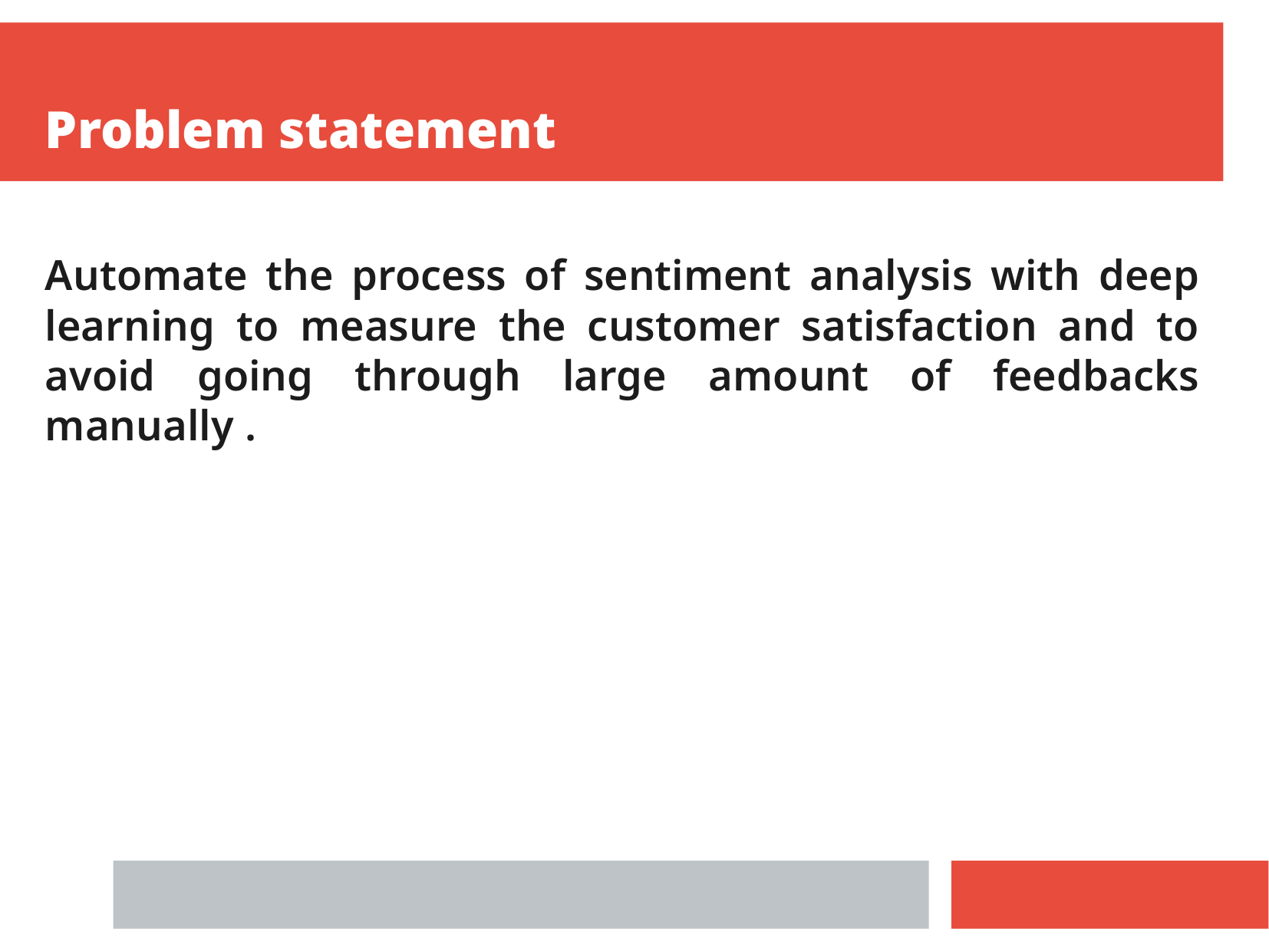

Problem statement
Automate the process of sentiment analysis with deep learning to measure the customer satisfaction and to avoid going through large amount of feedbacks manually .